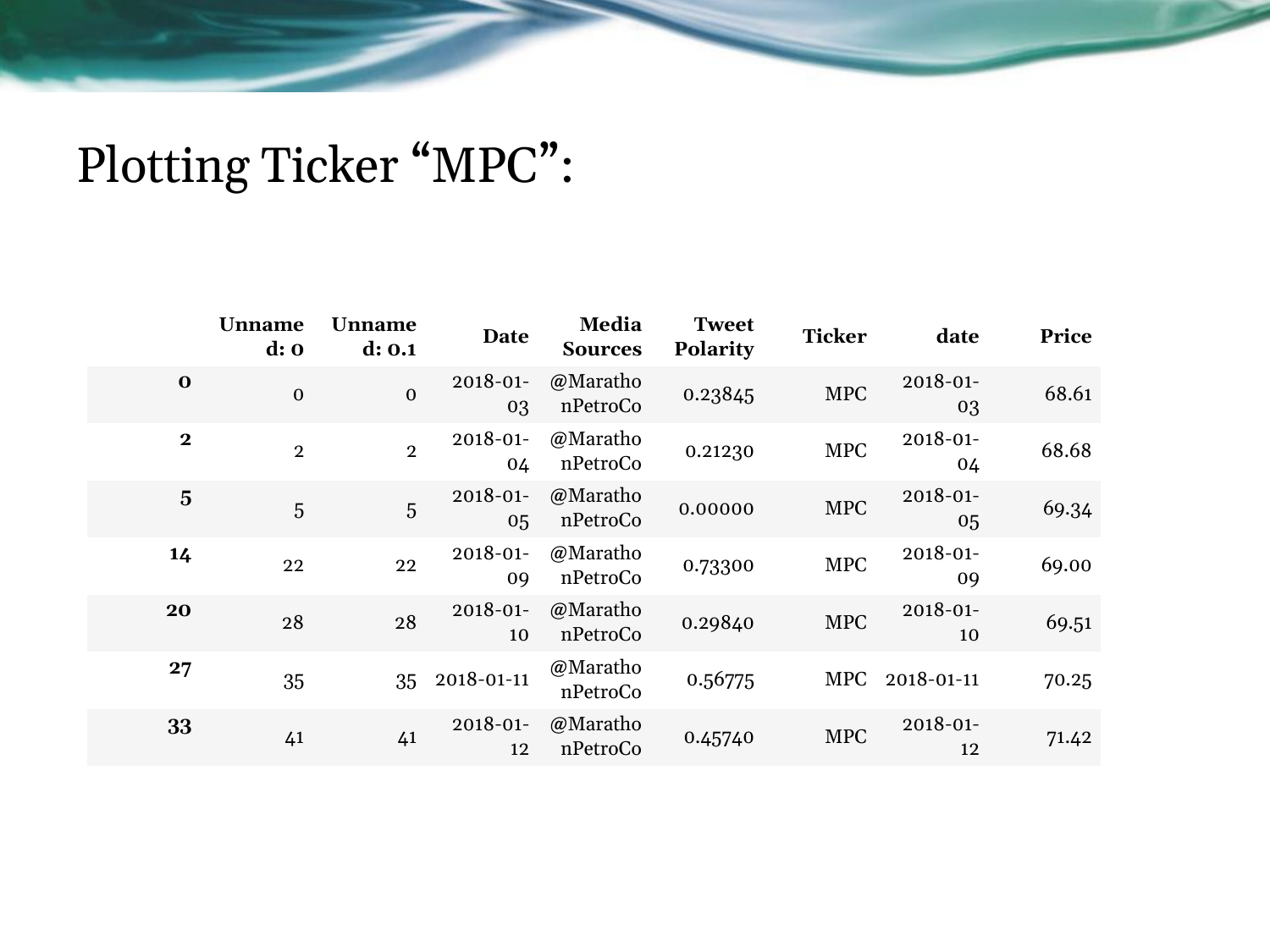

# Plotting Ticker “MPC”:
|  | Unnamed: 0 | Unnamed: 0.1 | Date | Media Sources | Tweet Polarity | Ticker | date | Price |
| --- | --- | --- | --- | --- | --- | --- | --- | --- |
| 0 | 0 | 0 | 2018-01-03 | @MarathonPetroCo | 0.23845 | MPC | 2018-01-03 | 68.61 |
| 2 | 2 | 2 | 2018-01-04 | @MarathonPetroCo | 0.21230 | MPC | 2018-01-04 | 68.68 |
| 5 | 5 | 5 | 2018-01-05 | @MarathonPetroCo | 0.00000 | MPC | 2018-01-05 | 69.34 |
| 14 | 22 | 22 | 2018-01-09 | @MarathonPetroCo | 0.73300 | MPC | 2018-01-09 | 69.00 |
| 20 | 28 | 28 | 2018-01-10 | @MarathonPetroCo | 0.29840 | MPC | 2018-01-10 | 69.51 |
| 27 | 35 | 35 | 2018-01-11 | @MarathonPetroCo | 0.56775 | MPC | 2018-01-11 | 70.25 |
| 33 | 41 | 41 | 2018-01-12 | @MarathonPetroCo | 0.45740 | MPC | 2018-01-12 | 71.42 |